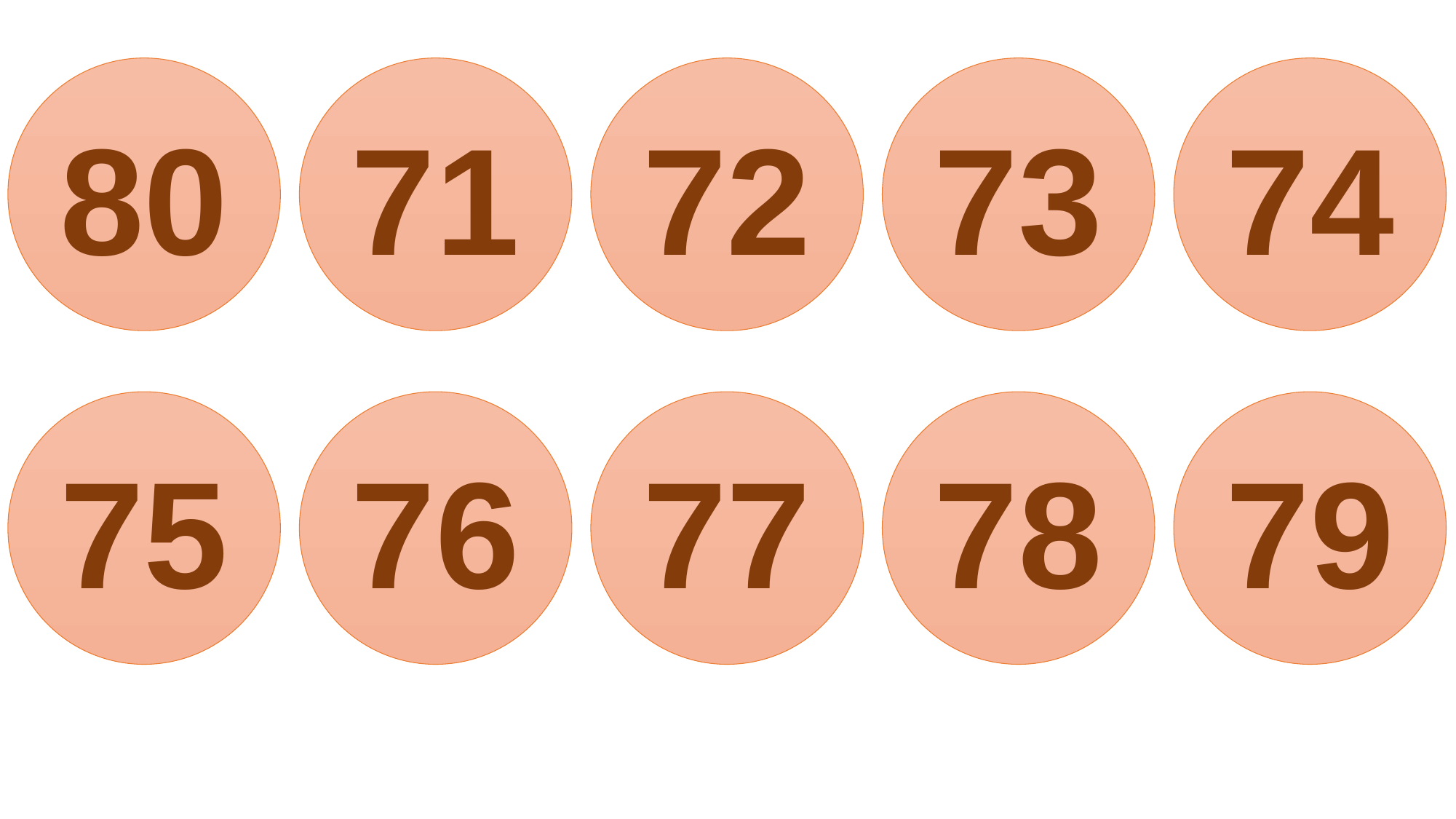

80
71
72
73
74
75
76
77
78
79